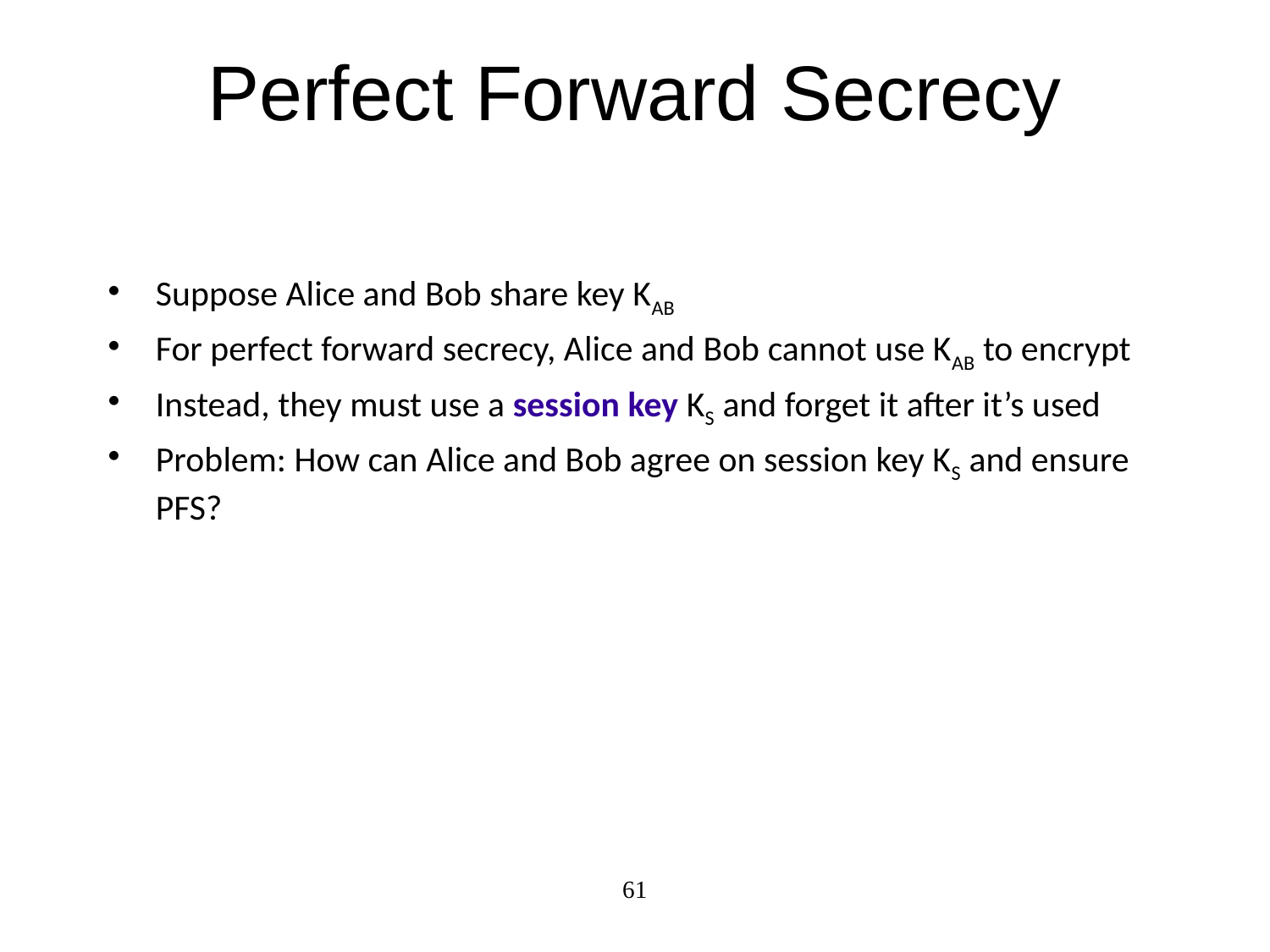

# Perfect Forward Secrecy
Suppose Alice and Bob share key KAB
For perfect forward secrecy, Alice and Bob cannot use KAB to encrypt
Instead, they must use a session key KS and forget it after it’s used
Problem: How can Alice and Bob agree on session key KS and ensure PFS?
61